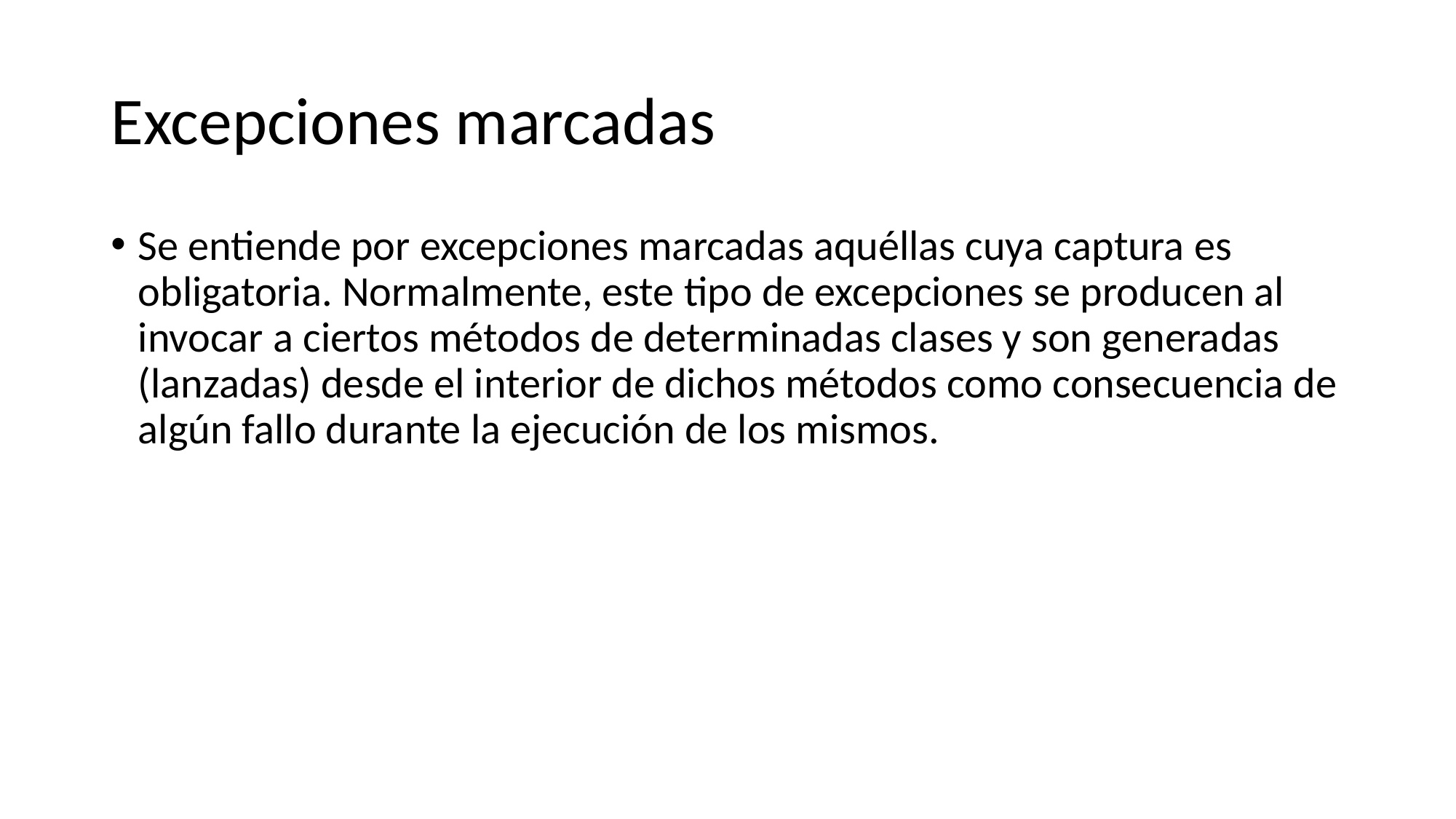

# Excepciones marcadas
Se entiende por excepciones marcadas aquéllas cuya captura es obligatoria. Normalmente, este tipo de excepciones se producen al invocar a ciertos métodos de determinadas clases y son generadas (lanzadas) desde el interior de dichos métodos como consecuencia de algún fallo durante la ejecución de los mismos.